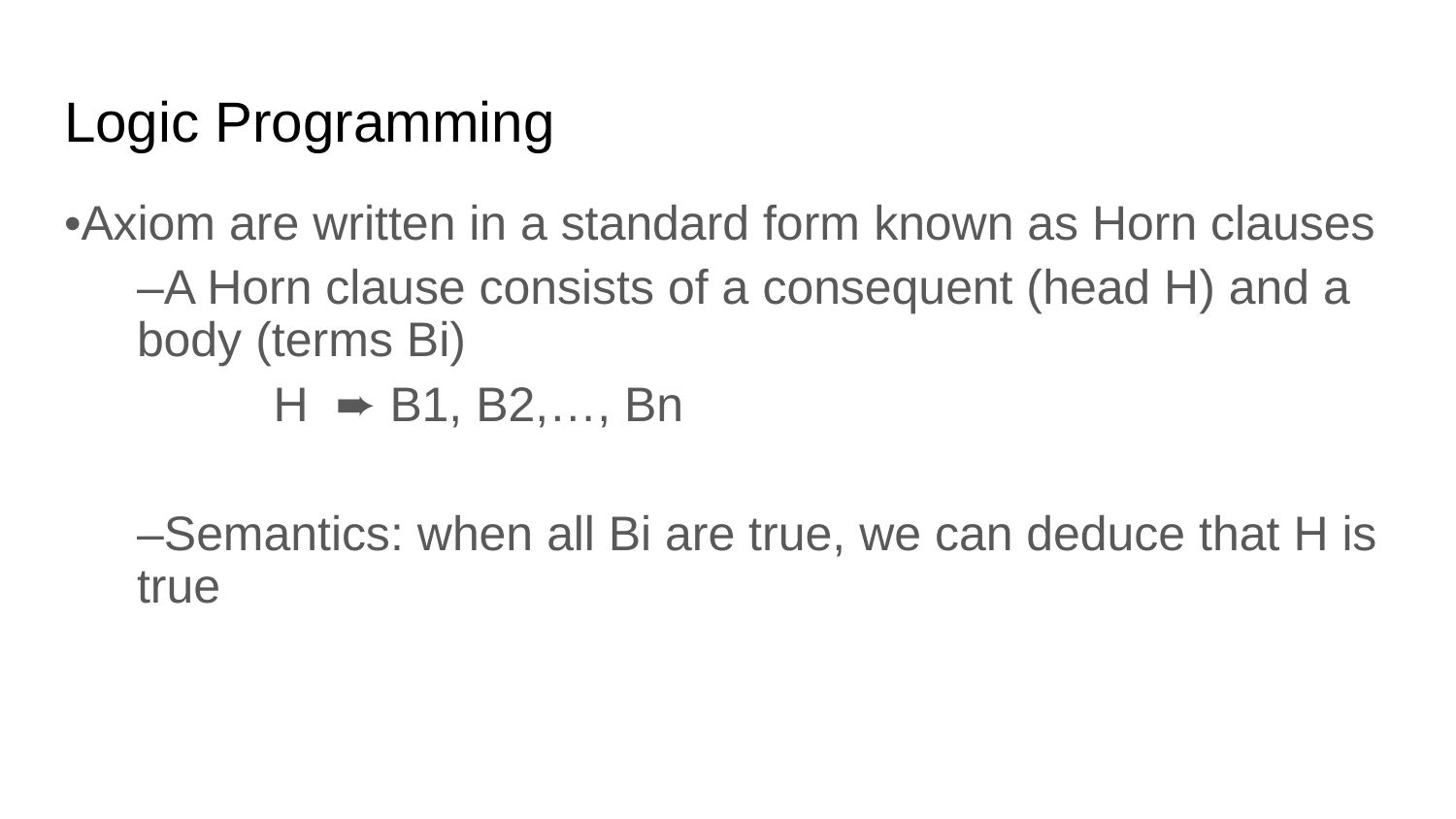

# Logic Programming
•Axiom are written in a standard form known as Horn clauses
–A Horn clause consists of a consequent (head H) and a body (terms Bi)
  H  ➨ B1, B2,…, Bn

–Semantics: when all Bi are true, we can deduce that H is true